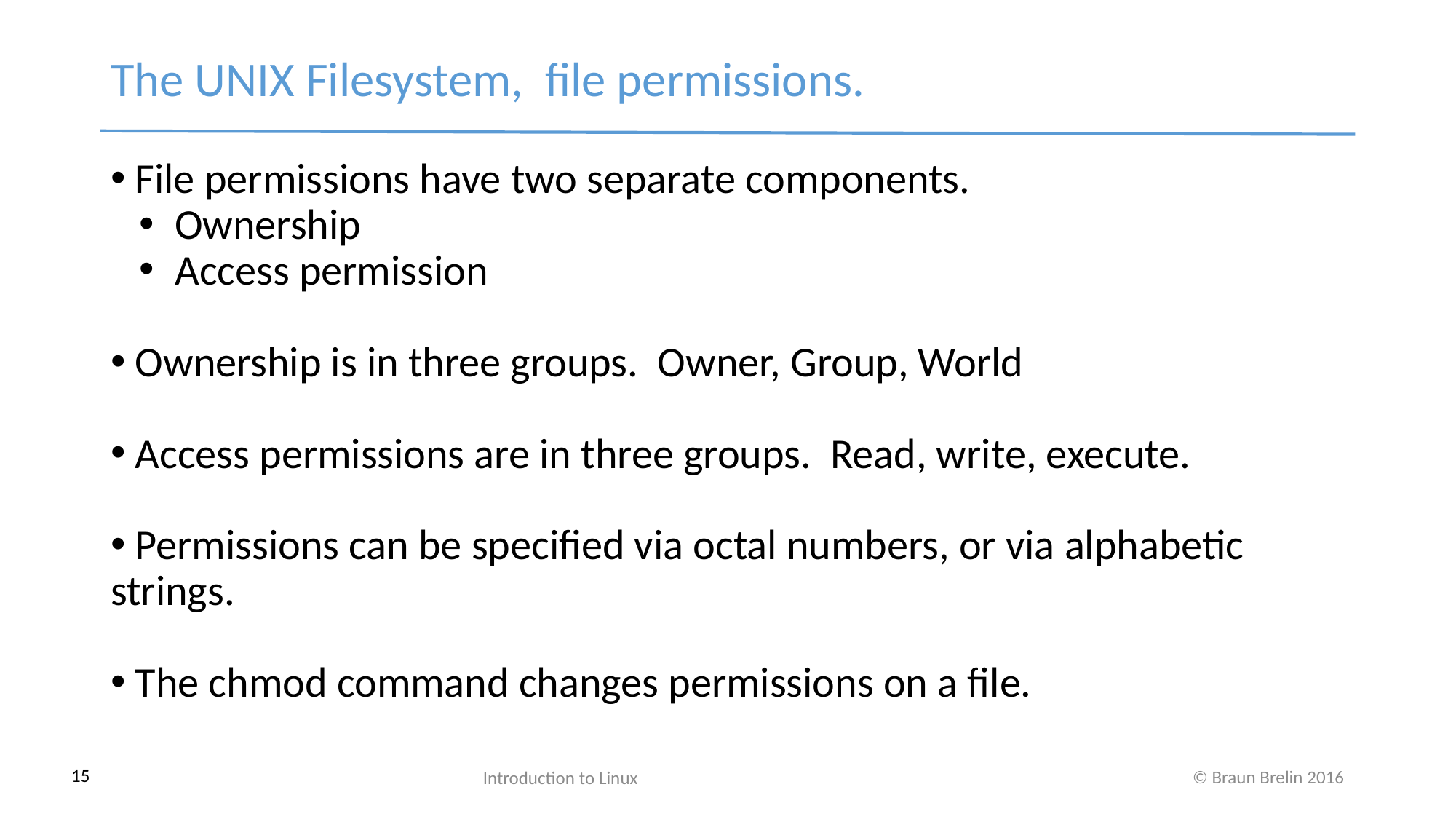

The UNIX Filesystem,  file permissions.
 File permissions have two separate components.
 Ownership
 Access permission

 Ownership is in three groups.  Owner, Group, World

 Access permissions are in three groups.  Read, write, execute.

 Permissions can be specified via octal numbers, or via alphabetic strings.

 The chmod command changes permissions on a file.

Introduction to Linux
15